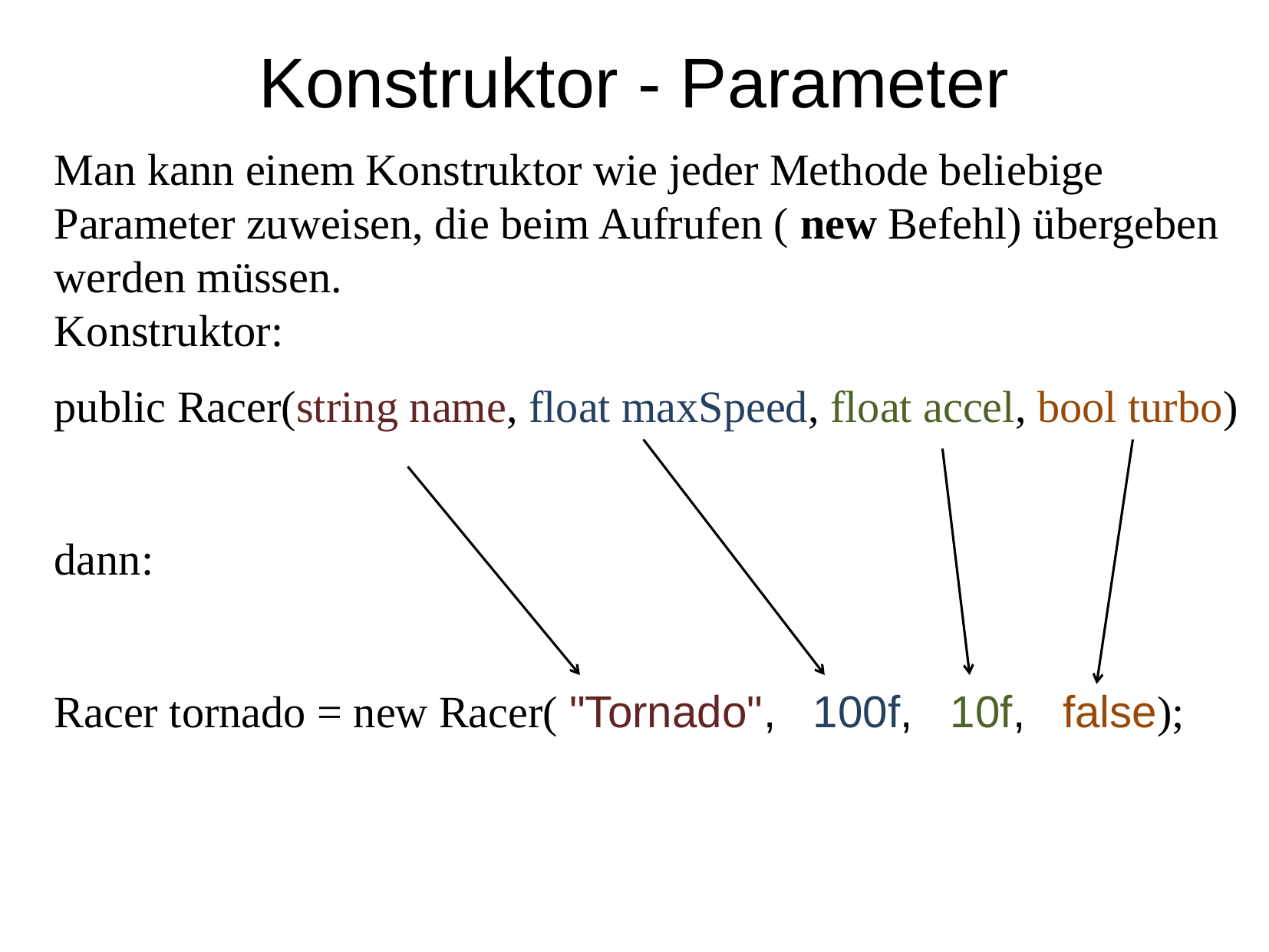

Konstruktor - Parameter

	Man kann einem Konstruktor wie jeder Methode beliebige Parameter zuweisen, die beim Aufrufen ( new Befehl) übergeben werden müssen.
Konstruktor:
	public Racer(string name, float maxSpeed, float accel, bool turbo)

	dann:

	Racer tornado = new Racer( "Tornado",   100f,   10f,   false);